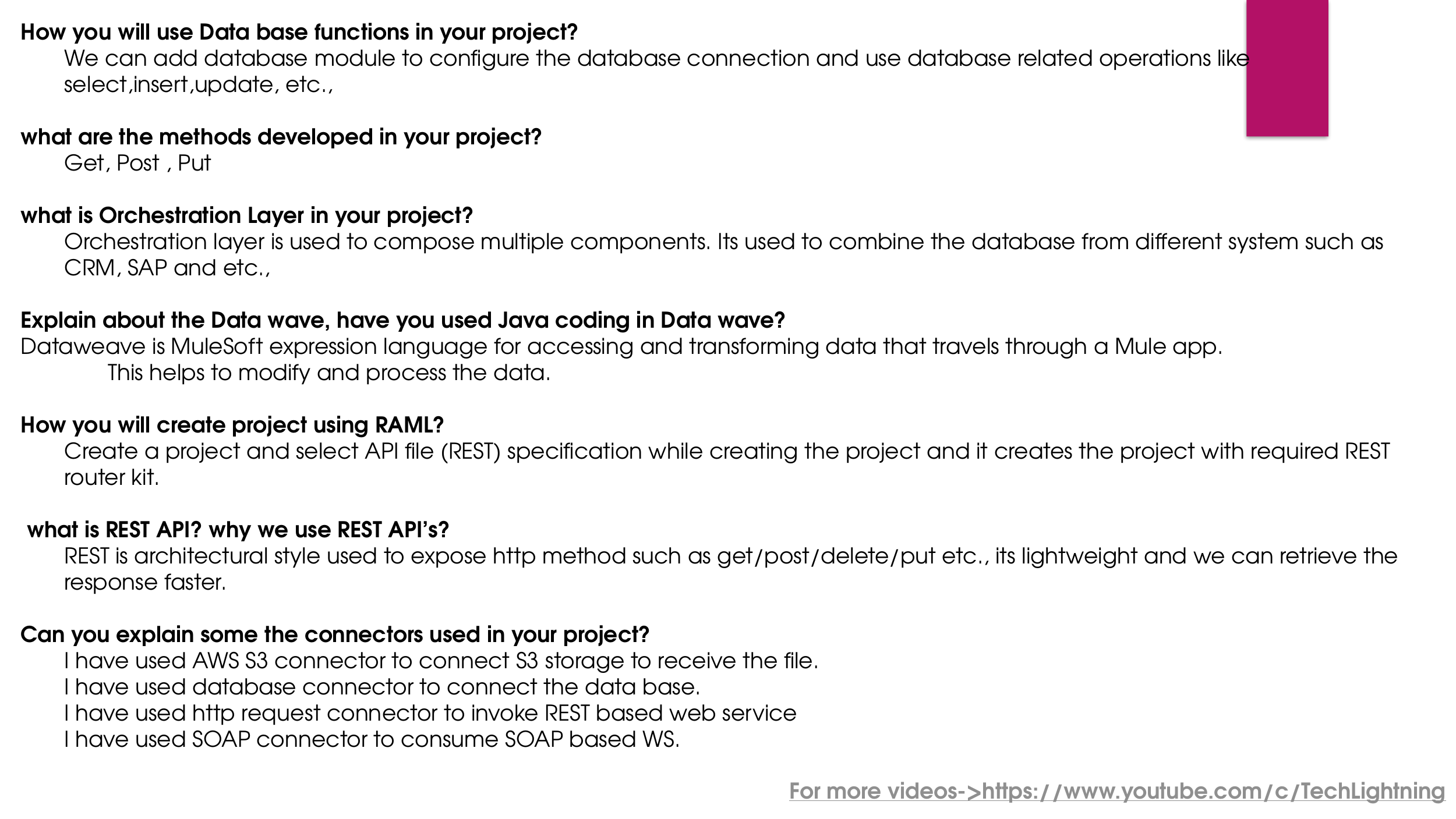

How you will use Data base functions in your project?
We can add database module to configure the database connection and use database related operations like select,insert,update, etc.,

what are the methods developed in your project?
Get, Post , Put

what is Orchestration Layer in your project?
Orchestration layer is used to compose multiple components. Its used to combine the database from different system such as CRM, SAP and etc.,

Explain about the Data wave, have you used Java coding in Data wave?
Dataweave is MuleSoft expression language for accessing and transforming data that travels through a Mule app.
	This helps to modify and process the data.

How you will create project using RAML?
Create a project and select API file (REST) specification while creating the project and it creates the project with required REST router kit.

 what is REST API? why we use REST API’s?
REST is architectural style used to expose http method such as get/post/delete/put etc., its lightweight and we can retrieve the response faster.

Can you explain some the connectors used in your project?
I have used AWS S3 connector to connect S3 storage to receive the file.
I have used database connector to connect the data base.
I have used http request connector to invoke REST based web service
I have used SOAP connector to consume SOAP based WS.

For more videos->https://www.youtube.com/c/TechLightning